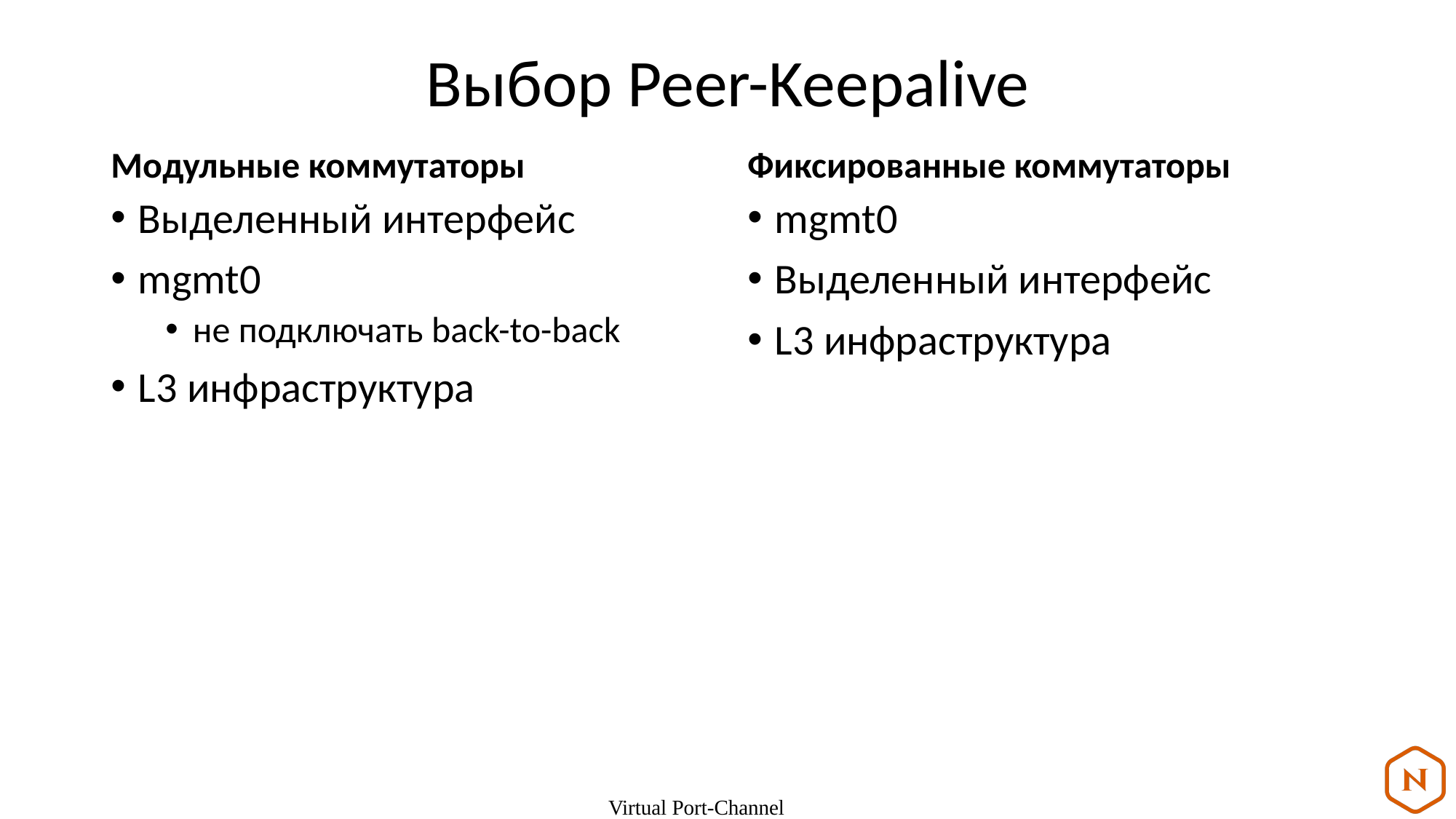

# Выбор Peer-Keepalive
Модульные коммутаторы
Фиксированные коммутаторы
Выделенный интерфейс
mgmt0
не подключать back-to-back
L3 инфраструктура
mgmt0
Выделенный интерфейс
L3 инфраструктура
Virtual Port-Channel